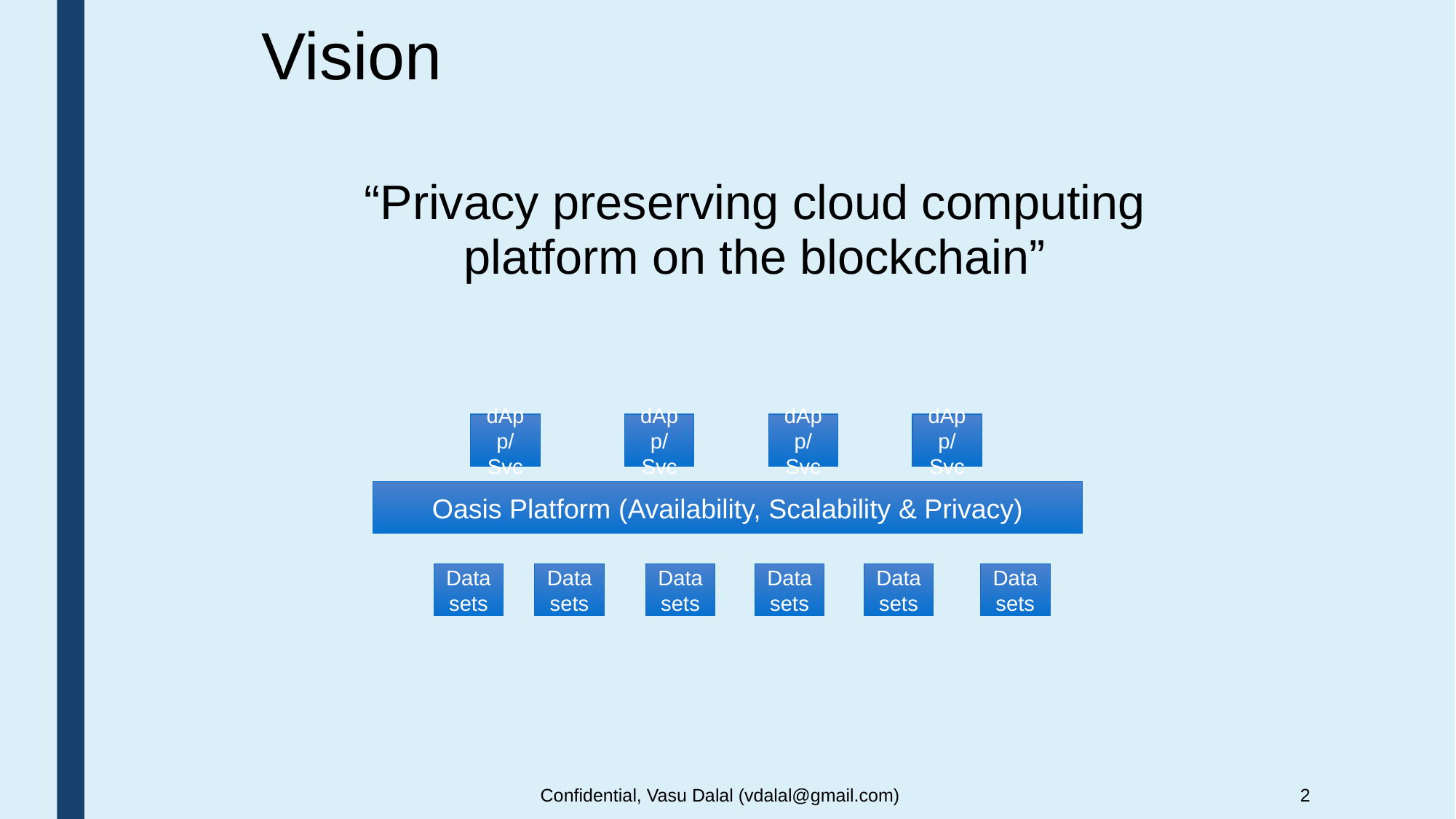

# Vision
“Privacy preserving cloud computing platform on the blockchain”

dApp/Svc
dApp/Svc
dApp/Svc
dApp/Svc
Oasis Platform (Availability, Scalability & Privacy)
Datasets
Datasets
Datasets
Datasets
Datasets
Datasets
Confidential, Vasu Dalal (vdalal@gmail.com)
2